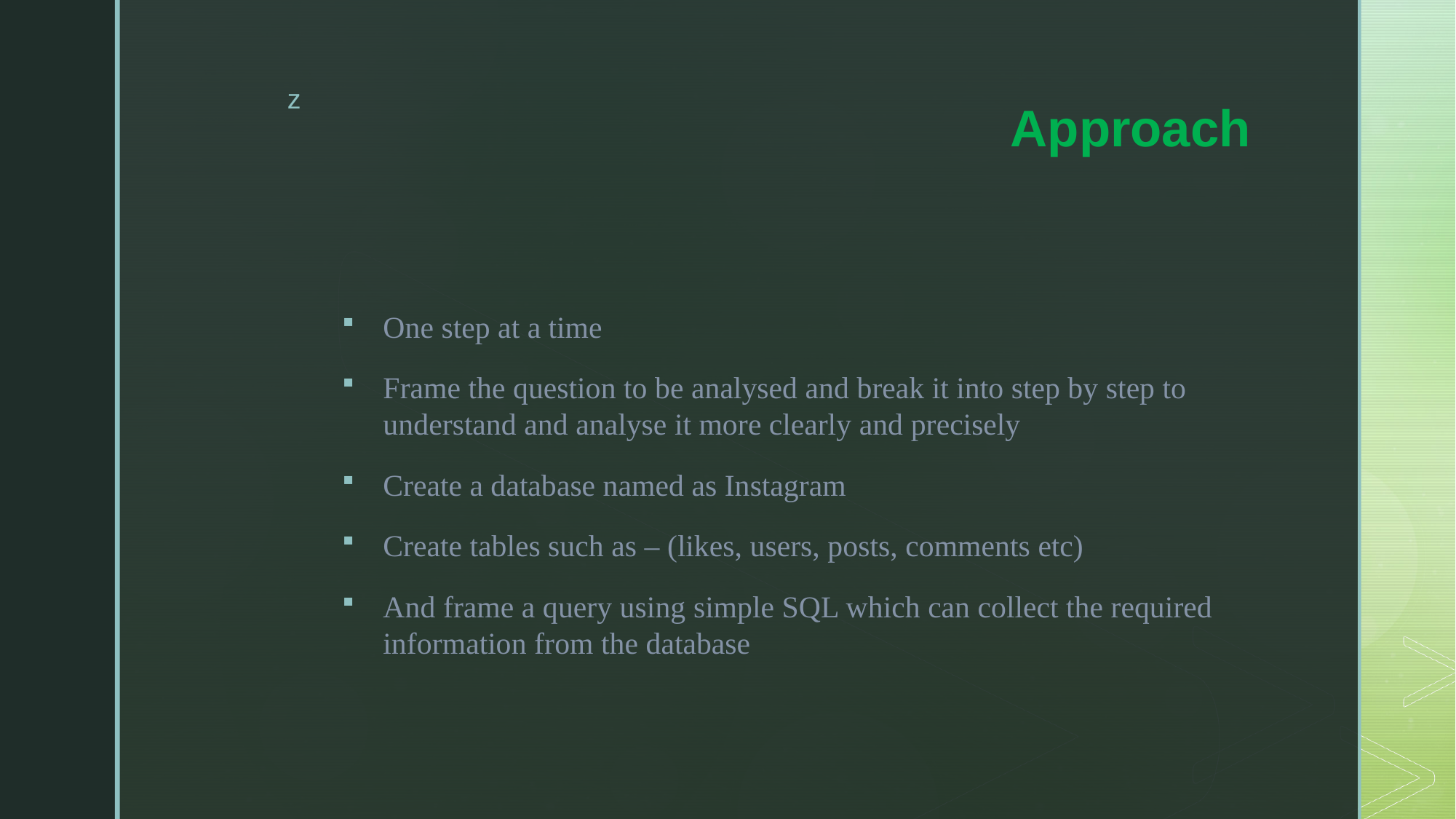

# Approach
One step at a time
Frame the question to be analysed and break it into step by step to understand and analyse it more clearly and precisely
Create a database named as Instagram
Create tables such as – (likes, users, posts, comments etc)
And frame a query using simple SQL which can collect the required information from the database